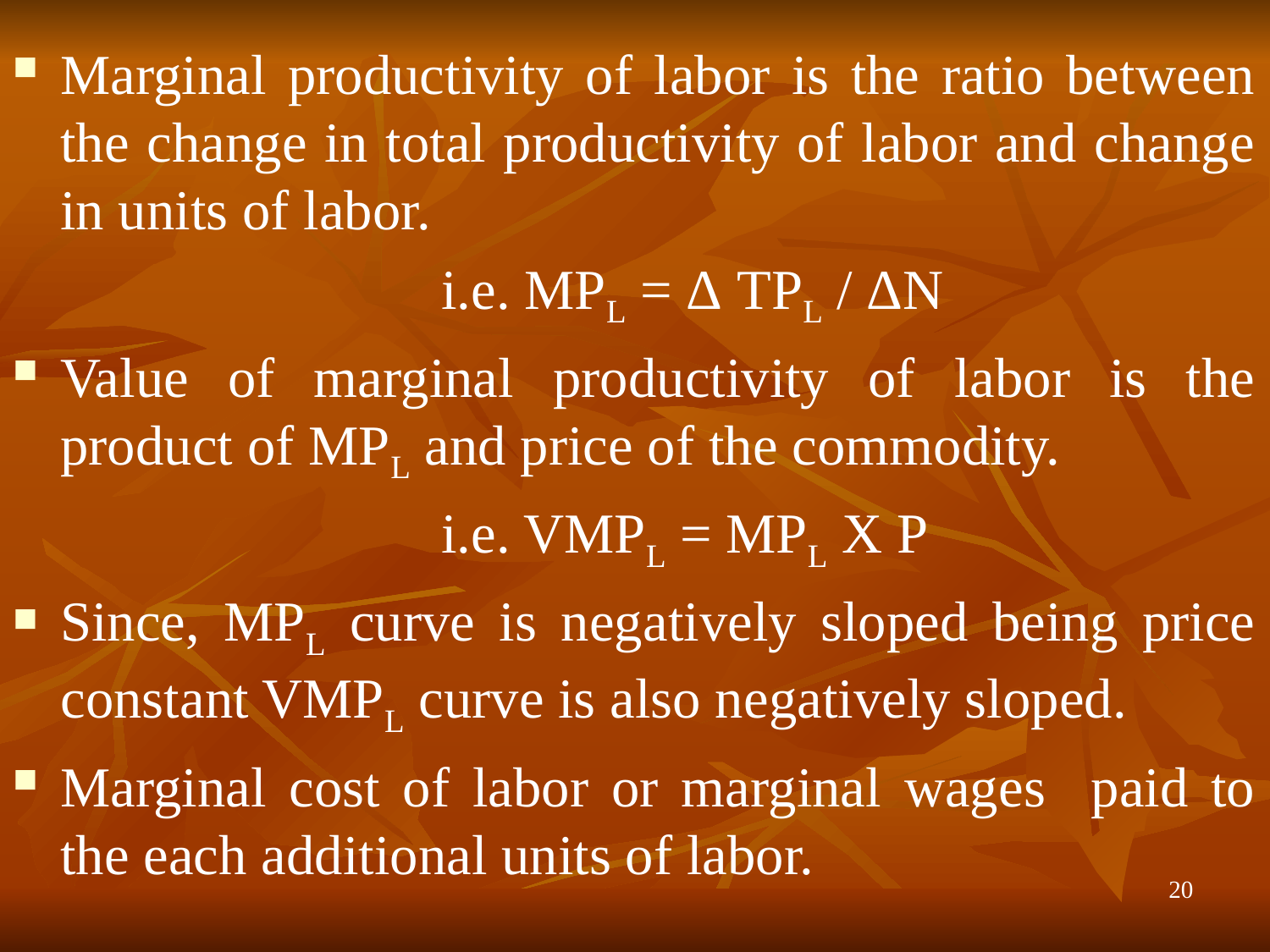

Marginal productivity of labor is the ratio between the change in total productivity of labor and change in units of labor.
				i.e. MPL = Δ TPL / ΔN
Value of marginal productivity of labor is the product of MPL and price of the commodity.
				i.e. VMPL = MPL X P
Since, MPL curve is negatively sloped being price constant VMPL curve is also negatively sloped.
Marginal cost of labor or marginal wages  paid to the each additional units of labor.
20